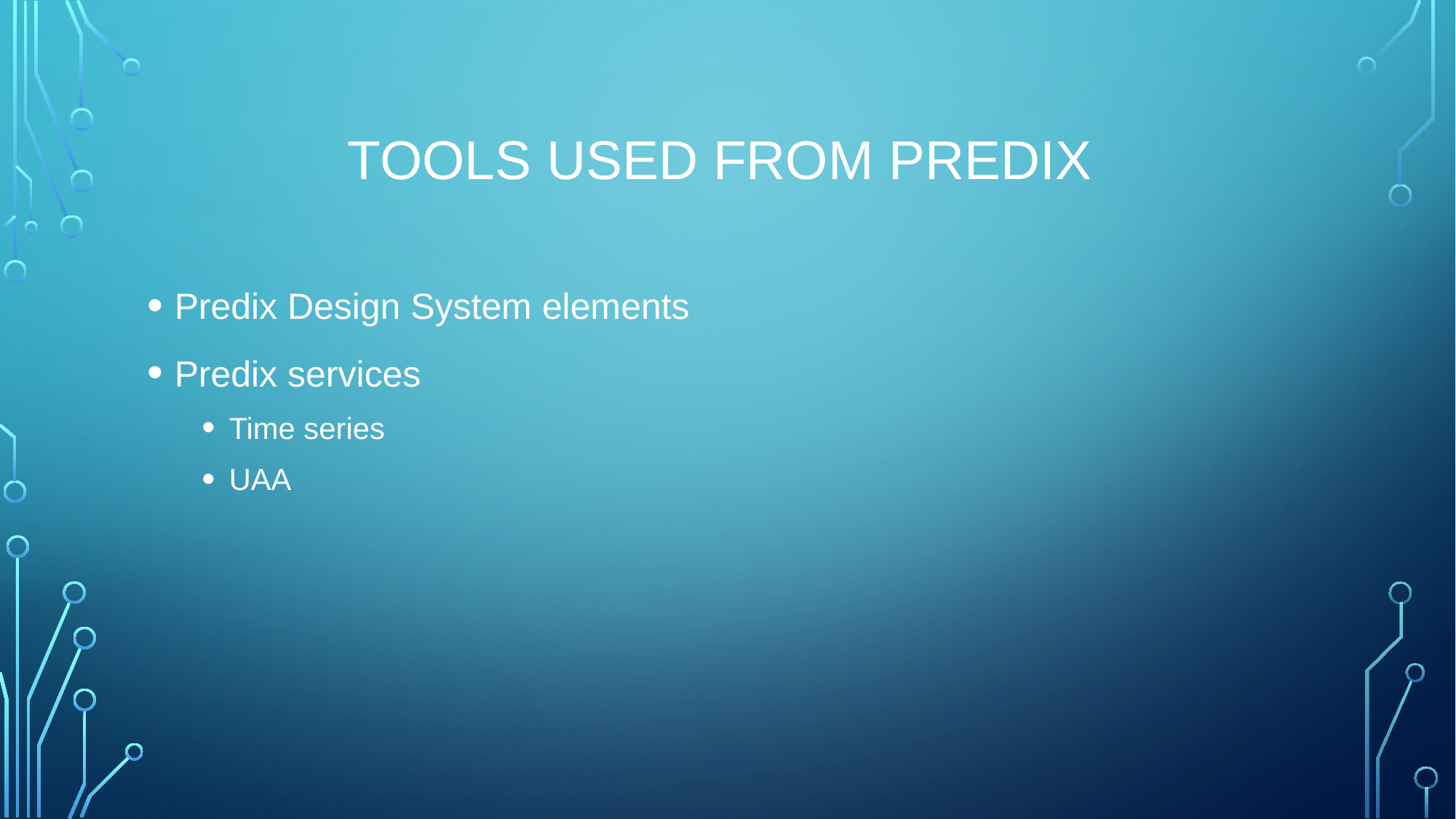

# Tools used from predix
Predix Design System elements
Predix services
Time series
UAA